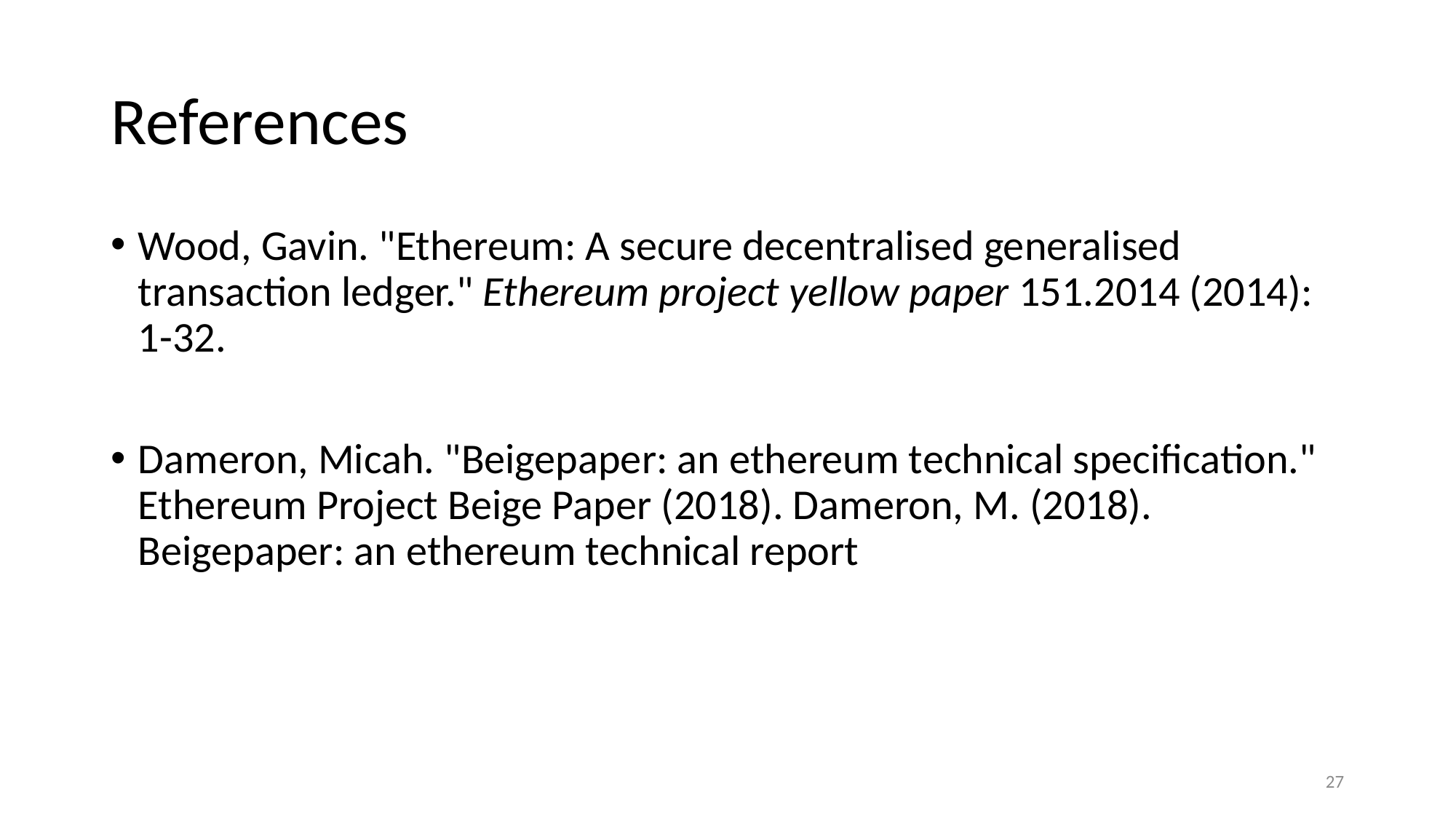

# References
Wood, Gavin. "Ethereum: A secure decentralised generalised transaction ledger." Ethereum project yellow paper 151.2014 (2014): 1-32.

Dameron, Micah. "Beigepaper: an ethereum technical specification." Ethereum Project Beige Paper (2018). Dameron, M. (2018). Beigepaper: an ethereum technical report
27